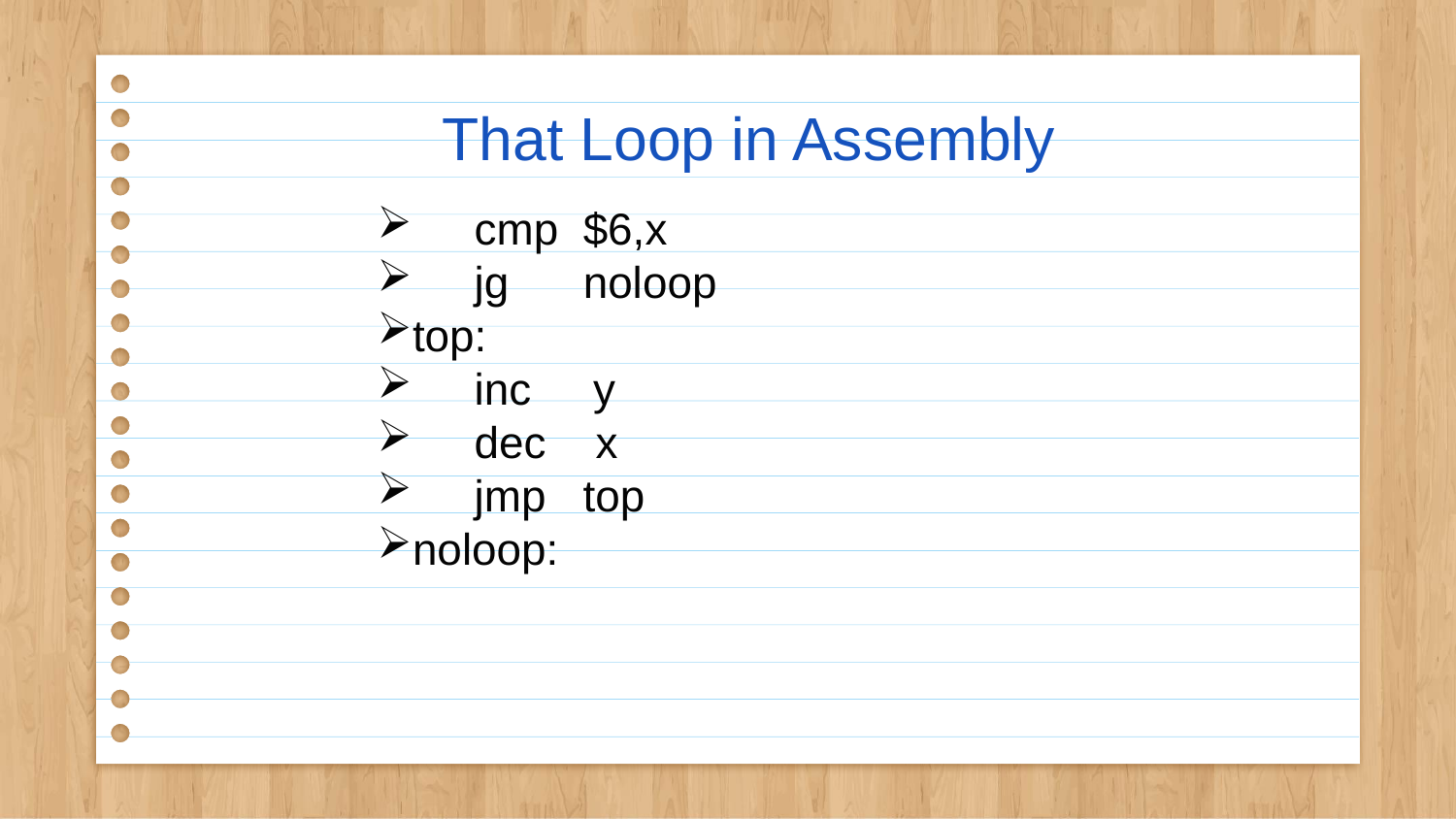

# That Loop in Assembly
     cmp  $6,x
     jg      noloop
top:
     inc     y
     dec    x
     jmp   top
noloop: